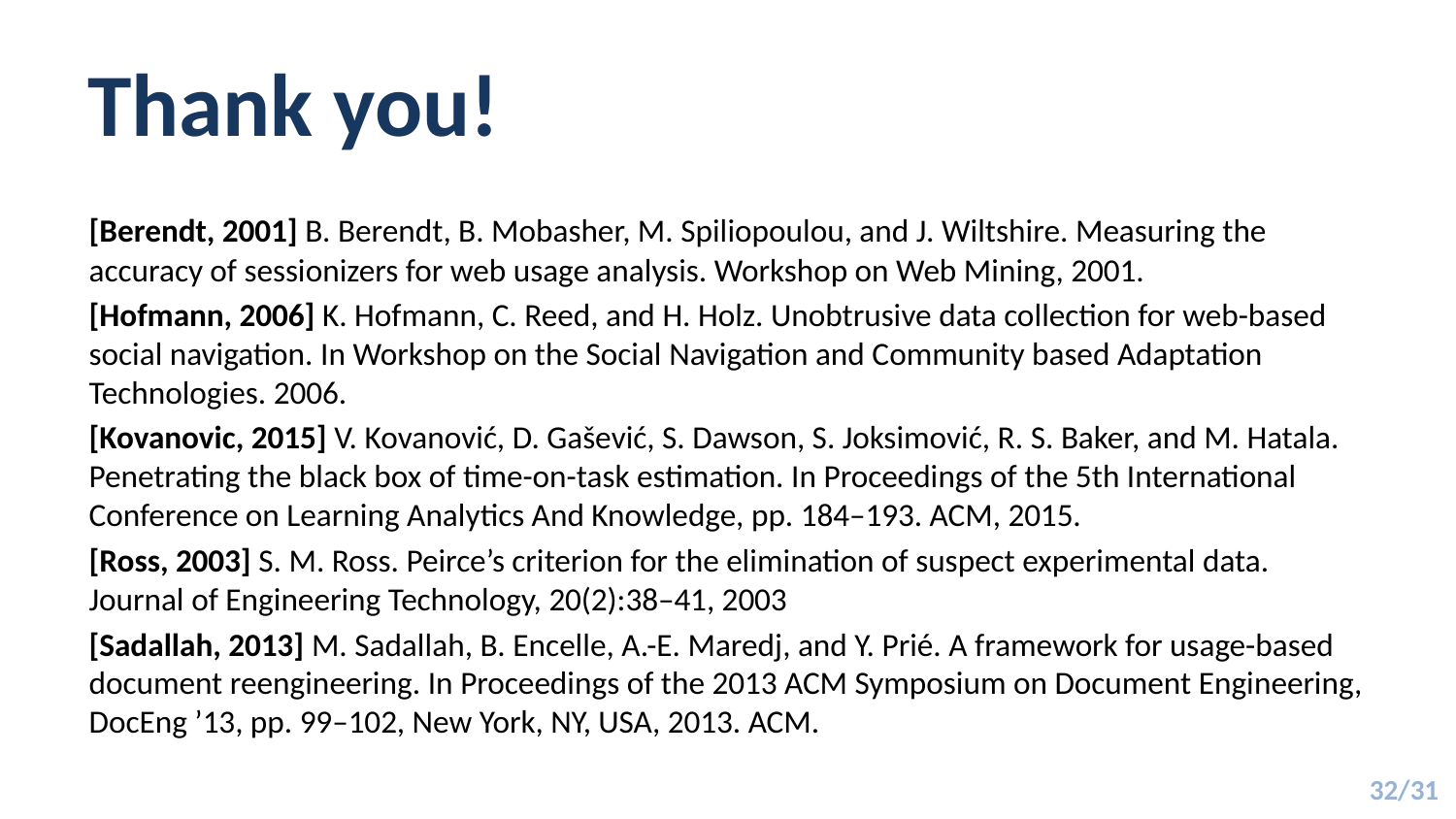

# Thank you!
[Berendt, 2001] B. Berendt, B. Mobasher, M. Spiliopoulou, and J. Wiltshire. Measuring the accuracy of sessionizers for web usage analysis. Workshop on Web Mining, 2001.
[Hofmann, 2006] K. Hofmann, C. Reed, and H. Holz. Unobtrusive data collection for web-based social navigation. In Workshop on the Social Navigation and Community based Adaptation Technologies. 2006.
[Kovanovic, 2015] V. Kovanović, D. Gašević, S. Dawson, S. Joksimović, R. S. Baker, and M. Hatala. Penetrating the black box of time-on-task estimation. In Proceedings of the 5th International Conference on Learning Analytics And Knowledge, pp. 184–193. ACM, 2015.
[Ross, 2003] S. M. Ross. Peirce’s criterion for the elimination of suspect experimental data. Journal of Engineering Technology, 20(2):38–41, 2003
[Sadallah, 2013] M. Sadallah, B. Encelle, A.-E. Maredj, and Y. Prié. A framework for usage-based document reengineering. In Proceedings of the 2013 ACM Symposium on Document Engineering, DocEng ’13, pp. 99–102, New York, NY, USA, 2013. ACM.